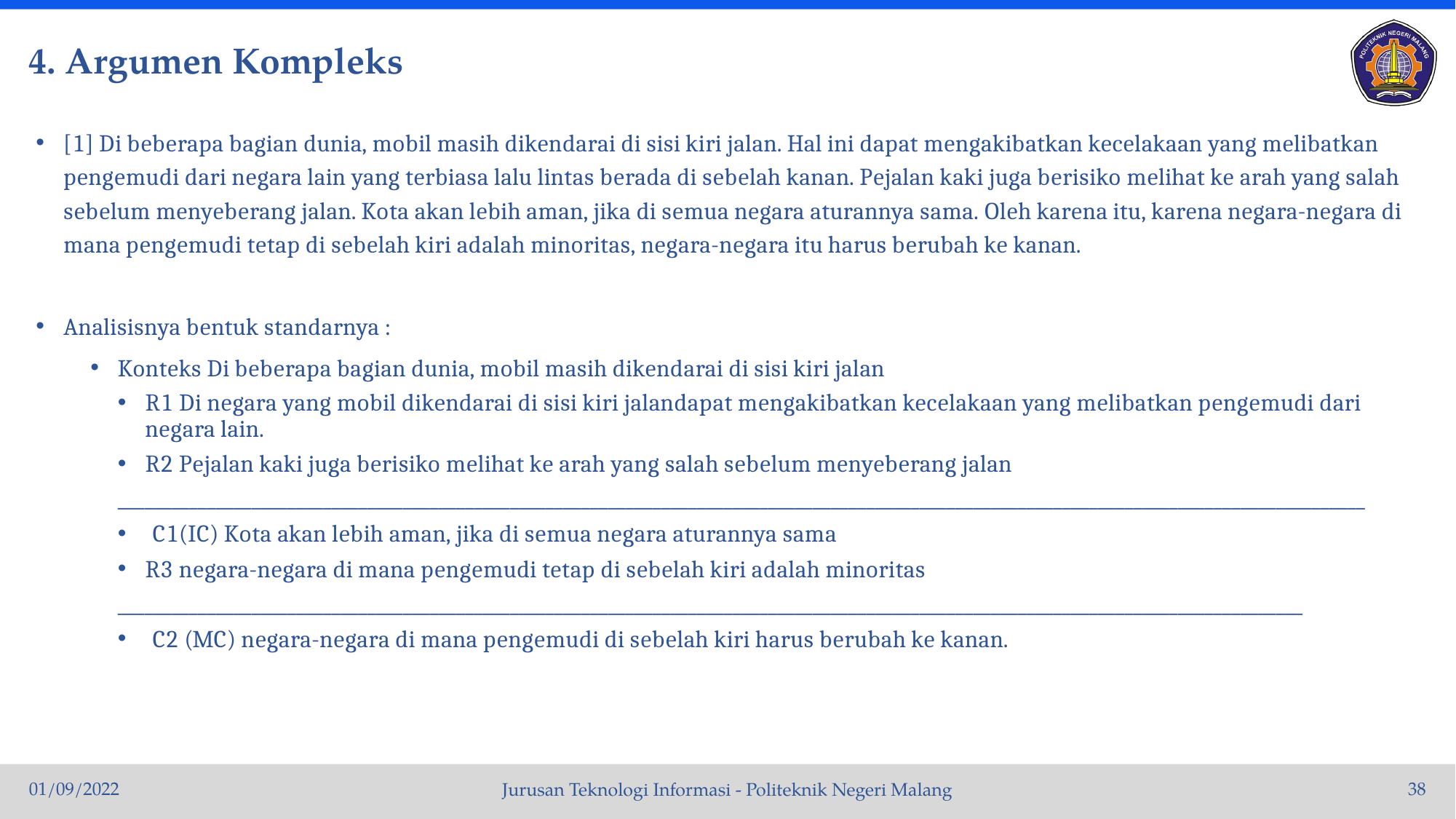

# 4. Argumen Kompleks
[1] Di beberapa bagian dunia, mobil masih dikendarai di sisi kiri jalan. Hal ini dapat mengakibatkan kecelakaan yang melibatkan pengemudi dari negara lain yang terbiasa lalu lintas berada di sebelah kanan. Pejalan kaki juga berisiko melihat ke arah yang salah sebelum menyeberang jalan. Kota akan lebih aman, jika di semua negara aturannya sama. Oleh karena itu, karena negara-negara di mana pengemudi tetap di sebelah kiri adalah minoritas, negara-negara itu harus berubah ke kanan.

Analisisnya bentuk standarnya :
Konteks Di beberapa bagian dunia, mobil masih dikendarai di sisi kiri jalan
R1 Di negara yang mobil dikendarai di sisi kiri jalandapat mengakibatkan kecelakaan yang melibatkan pengemudi dari negara lain.
R2 Pejalan kaki juga berisiko melihat ke arah yang salah sebelum menyeberang jalan
____________________________________________________________________________________________________________________________________________
C1(IC) Kota akan lebih aman, jika di semua negara aturannya sama
R3 negara-negara di mana pengemudi tetap di sebelah kiri adalah minoritas
_____________________________________________________________________________________________________________________________________
C2 (MC) negara-negara di mana pengemudi di sebelah kiri harus berubah ke kanan.
01/09/2022
38
Jurusan Teknologi Informasi - Politeknik Negeri Malang